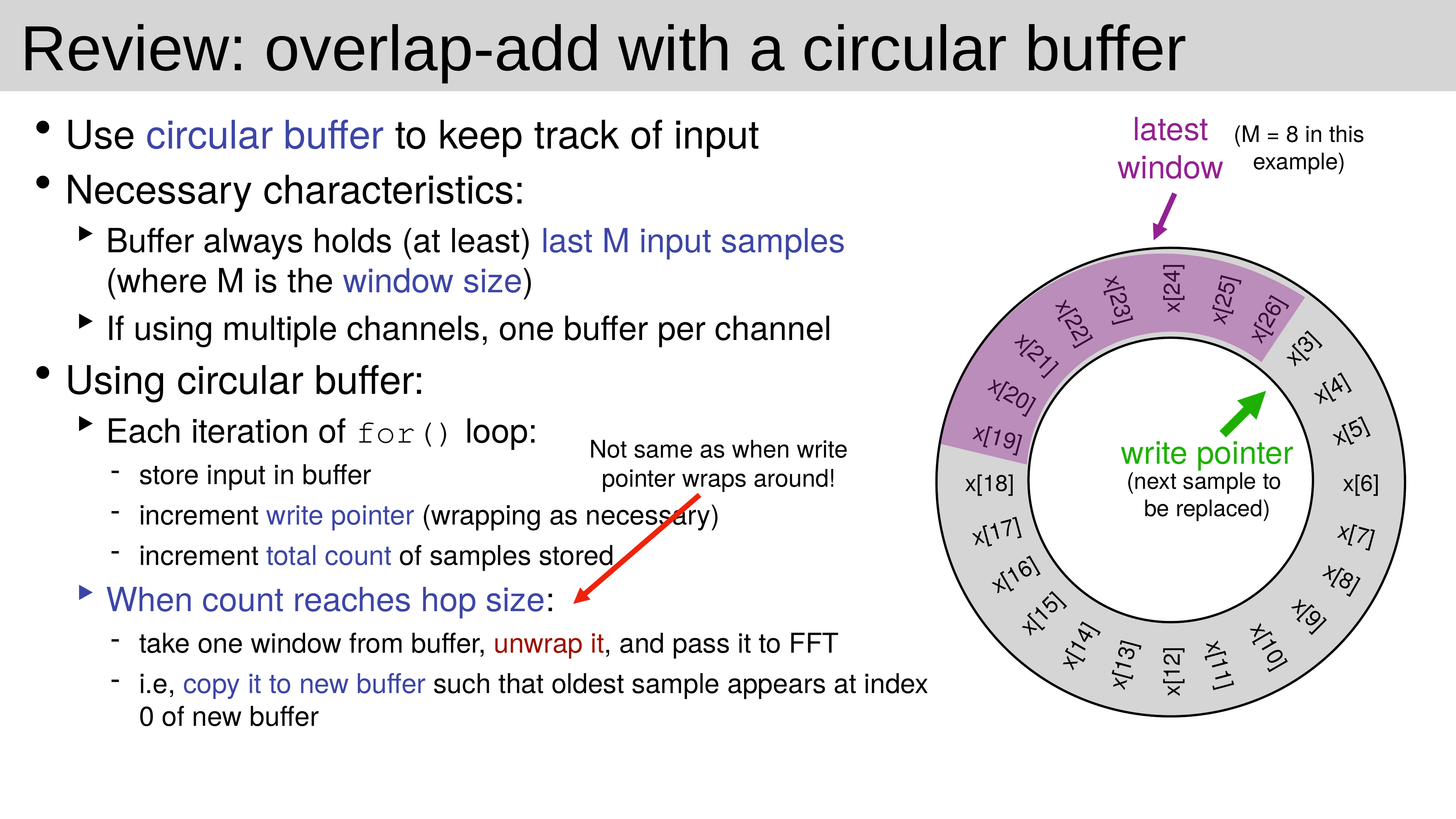

# Review: overlap-add with a circular buffer
Use circular buffer to keep track of input
Necessary characteristics:
Buffer always holds (at least) last M input samples (where M is the window size)
If using multiple channels, one buffer per channel
Using circular buffer:
Each iteration of for() loop:
store input in buffer
increment write pointer (wrapping as necessary)
increment total count of samples stored
When count reaches hop size:
take one window from buffer, unwrap it, and pass it to FFT
i.e, copy it to new buffer such that oldest sample appears at index 0 of new buffer
latest
window
(M = 8 in this
example)

x[24]
x[23]
x[25]
x[26]
x[22]
x[3]
x[21]

x[4]
x[20]
x[5]
x[19]
x[18]
x[6]
x[17]
x[7]
x[16]
x[8]
x[15]
x[9]
x[14]
x[10]
x[11]
x[13]
x[12]

write pointer
Not same as when write
pointer wraps around!

(next sample to
be replaced)